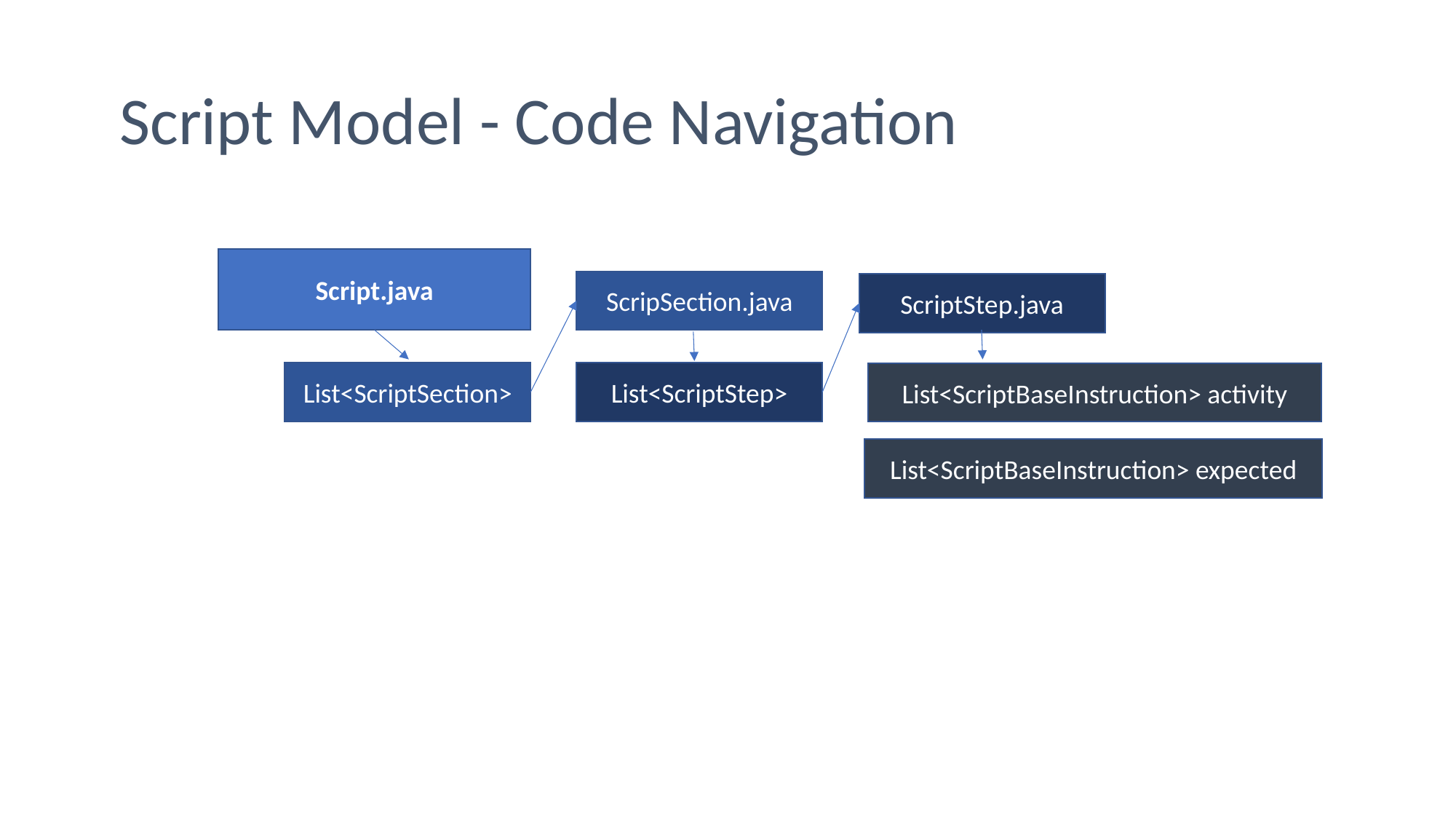

# Script Model - Code Navigation
Script.java
ScripSection.java
ScriptStep.java
List<ScriptSection>
List<ScriptStep>
List<ScriptBaseInstruction> activity
List<ScriptBaseInstruction> expected